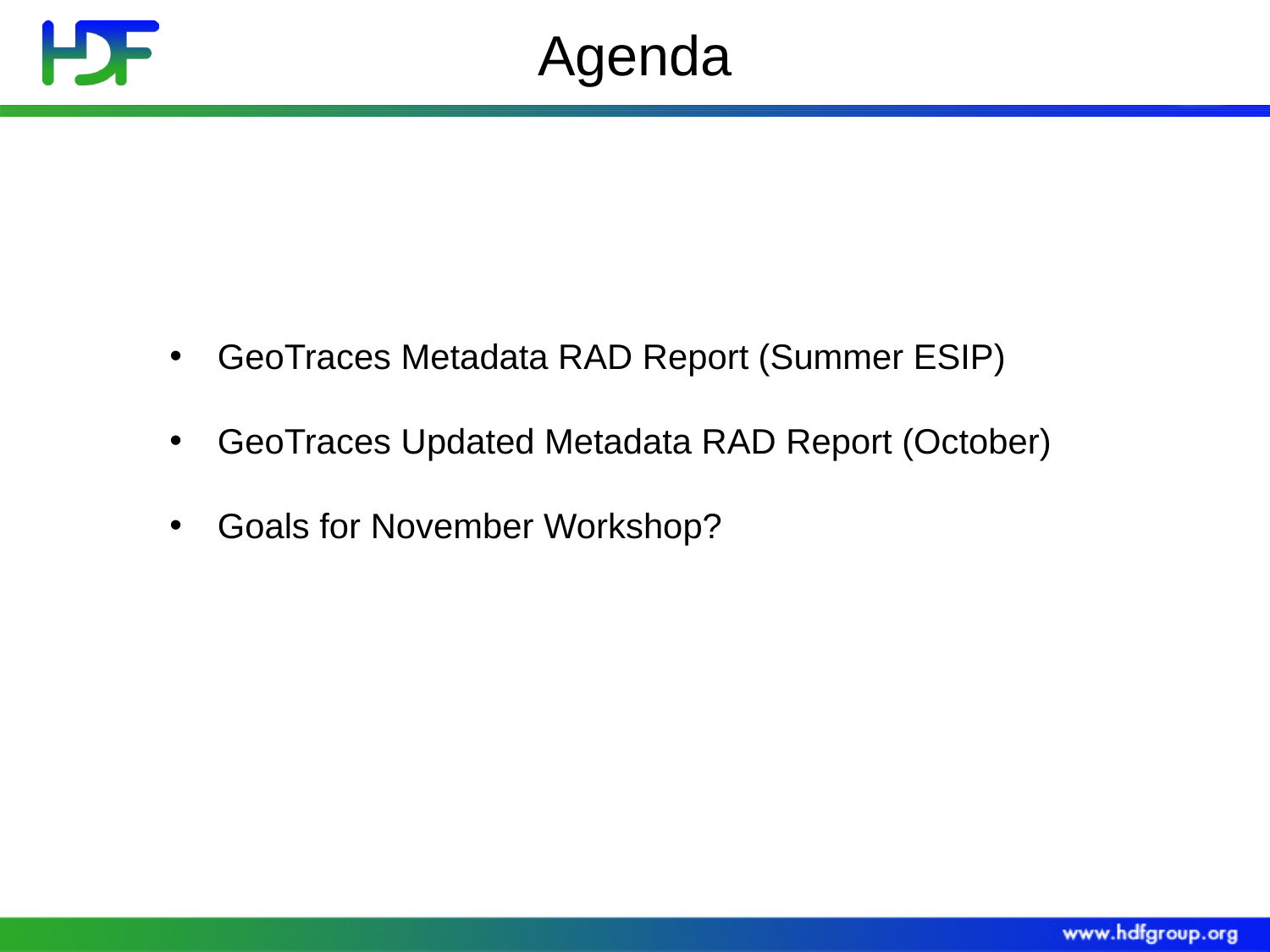

# Agenda

GeoTraces Metadata RAD Report (Summer ESIP)

GeoTraces Updated Metadata RAD Report (October)

Goals for November Workshop?